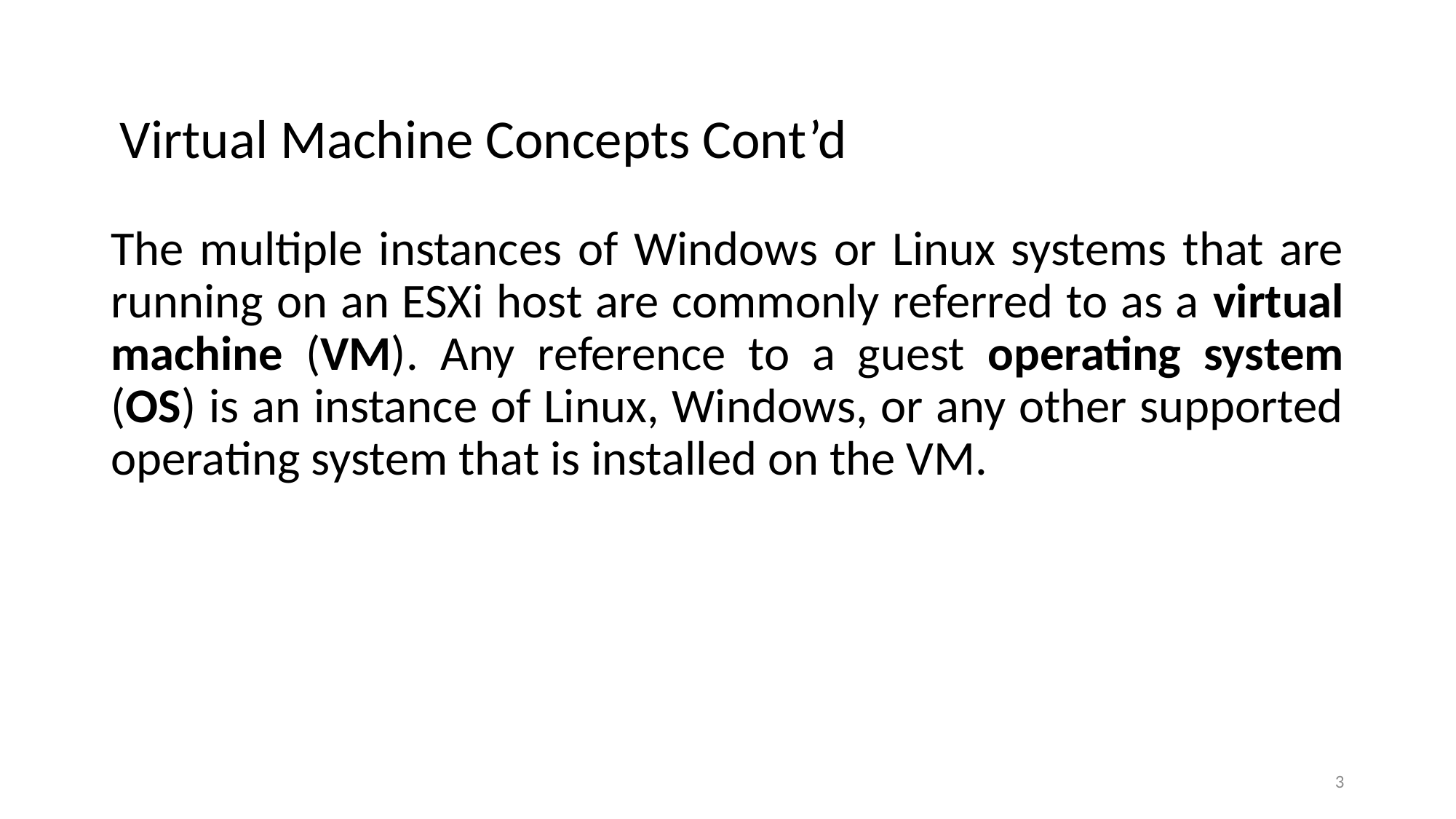

# Virtual Machine Concepts Cont’d
The multiple instances of Windows or Linux systems that are running on an ESXi host are commonly referred to as a virtual machine (VM). Any reference to a guest operating system (OS) is an instance of Linux, Windows, or any other supported operating system that is installed on the VM.
3